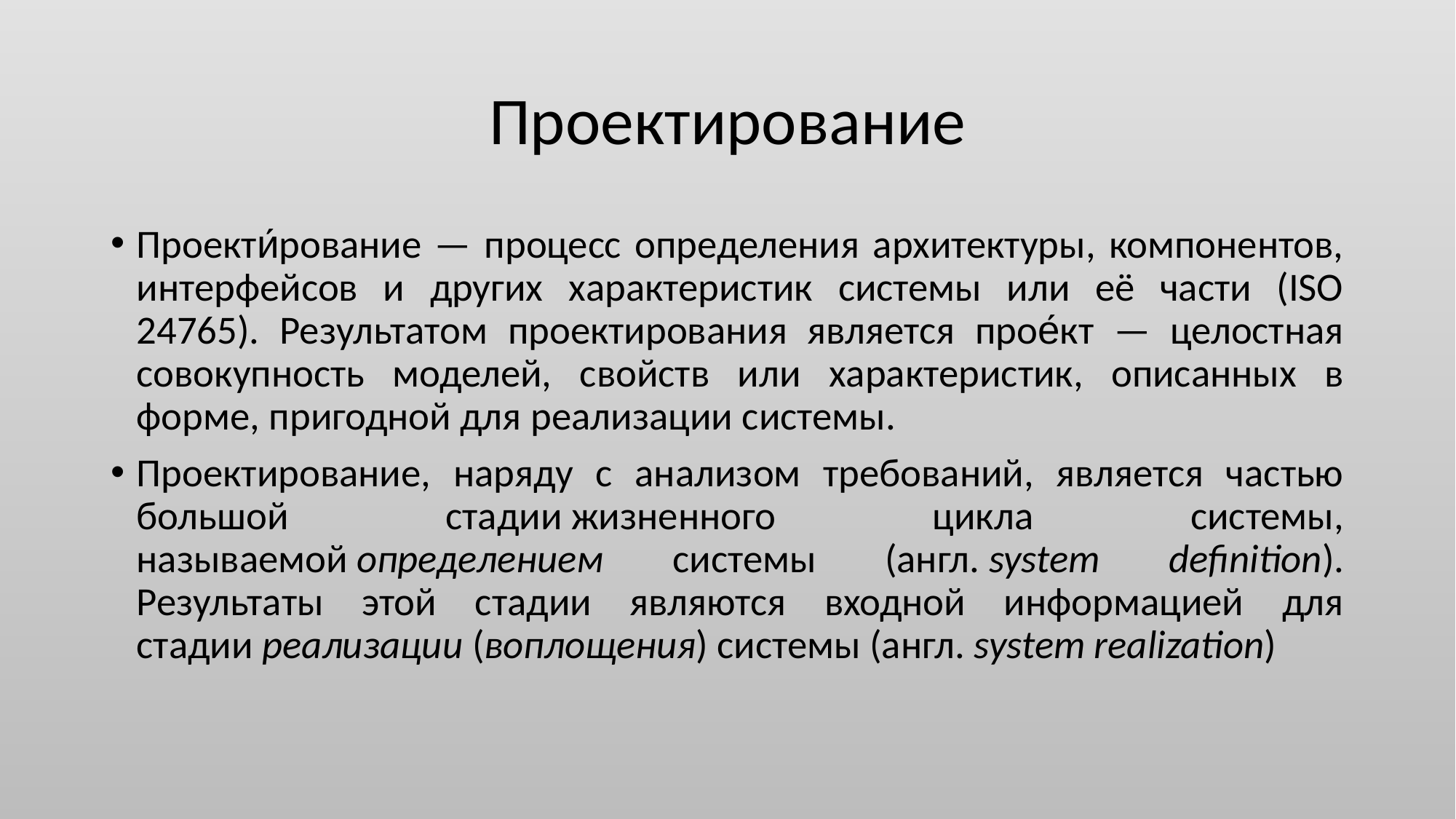

# Проектирование
Проекти́рование — процесс определения архитектуры, компонентов, интерфейсов и других характеристик системы или её части (ISO 24765). Результатом проектирования является прое́кт — целостная совокупность моделей, свойств или характеристик, описанных в форме, пригодной для реализации системы.
Проектирование, наряду с анализом требований, является частью большой стадии жизненного цикла системы, называемой определением системы (англ. system definition). Результаты этой стадии являются входной информацией для стадии реализации (воплощения) системы (англ. system realization)